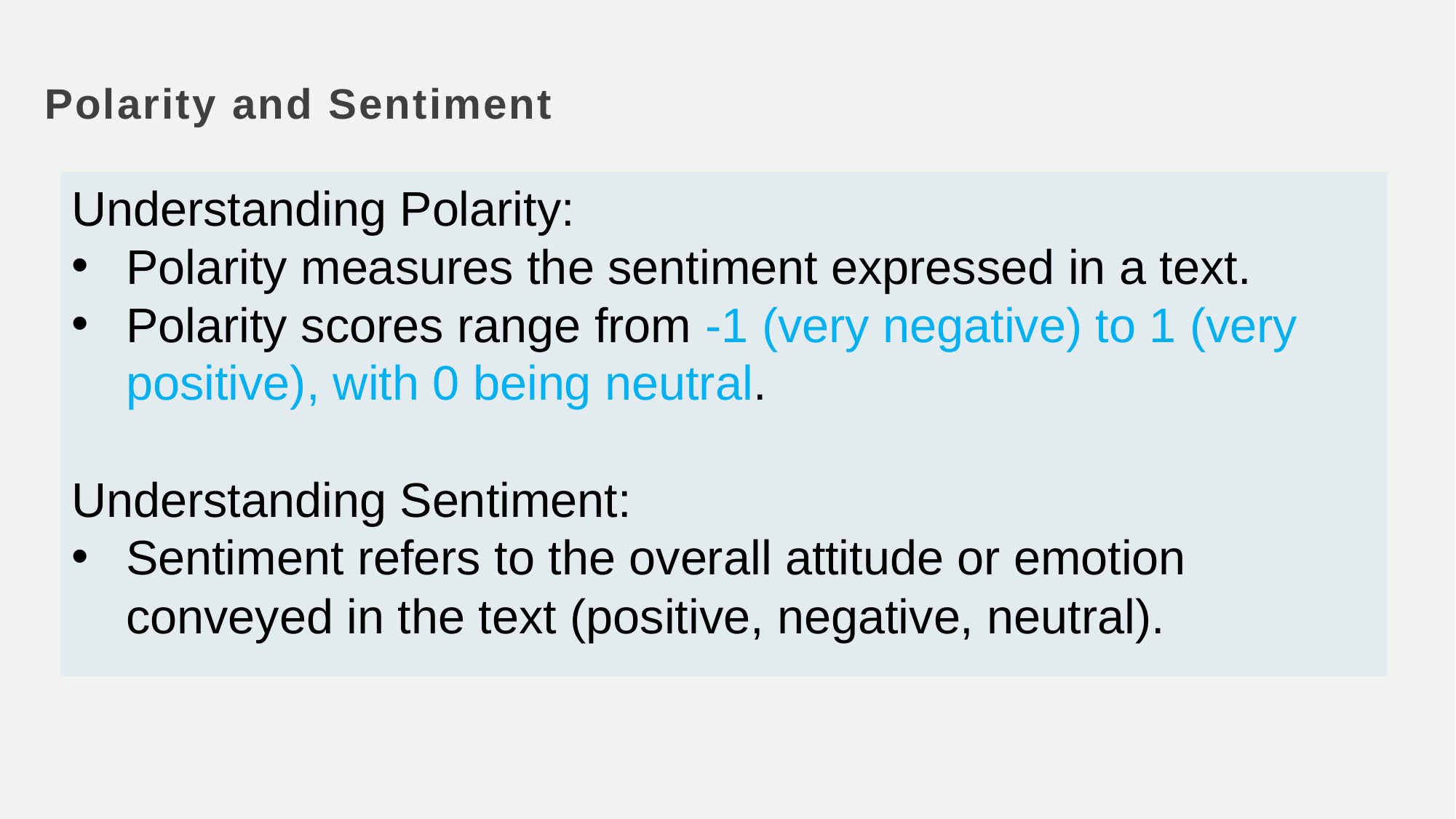

# Polarity and Sentiment
Understanding Polarity:
Polarity measures the sentiment expressed in a text.
Polarity scores range from -1 (very negative) to 1 (very positive), with 0 being neutral.

Understanding Sentiment:
Sentiment refers to the overall attitude or emotion conveyed in the text (positive, negative, neutral).